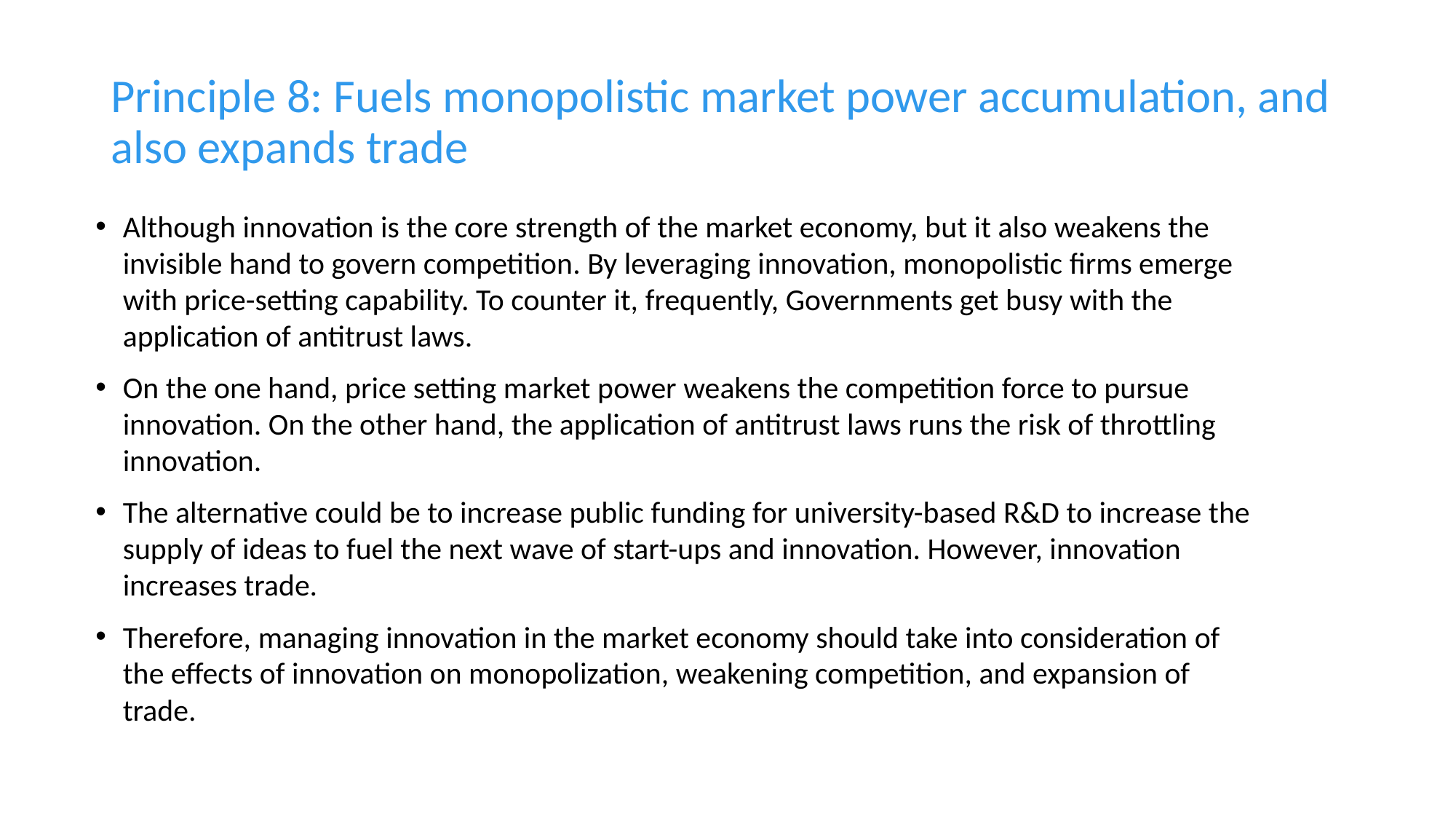

# Principle 8: Fuels monopolistic market power accumulation, and also expands trade
Although innovation is the core strength of the market economy, but it also weakens the invisible hand to govern competition. By leveraging innovation, monopolistic firms emerge with price-setting capability. To counter it, frequently, Governments get busy with the application of antitrust laws.
On the one hand, price setting market power weakens the competition force to pursue innovation. On the other hand, the application of antitrust laws runs the risk of throttling innovation.
The alternative could be to increase public funding for university-based R&D to increase the supply of ideas to fuel the next wave of start-ups and innovation. However, innovation increases trade.
Therefore, managing innovation in the market economy should take into consideration of the effects of innovation on monopolization, weakening competition, and expansion of trade.